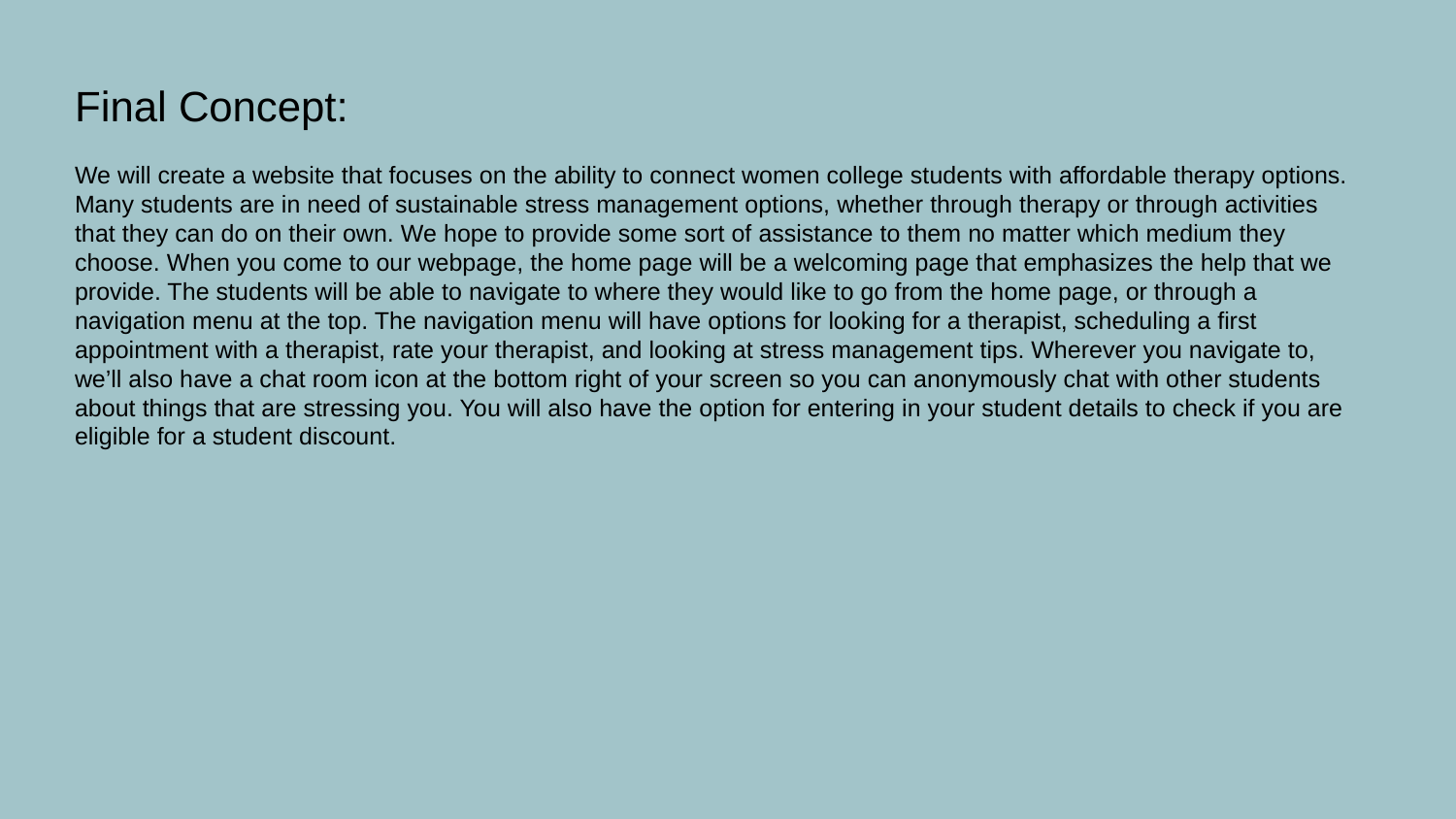

Final Concept:
We will create a website that focuses on the ability to connect women college students with affordable therapy options. Many students are in need of sustainable stress management options, whether through therapy or through activities that they can do on their own. We hope to provide some sort of assistance to them no matter which medium they choose. When you come to our webpage, the home page will be a welcoming page that emphasizes the help that we provide. The students will be able to navigate to where they would like to go from the home page, or through a navigation menu at the top. The navigation menu will have options for looking for a therapist, scheduling a first appointment with a therapist, rate your therapist, and looking at stress management tips. Wherever you navigate to, we’ll also have a chat room icon at the bottom right of your screen so you can anonymously chat with other students about things that are stressing you. You will also have the option for entering in your student details to check if you are eligible for a student discount.